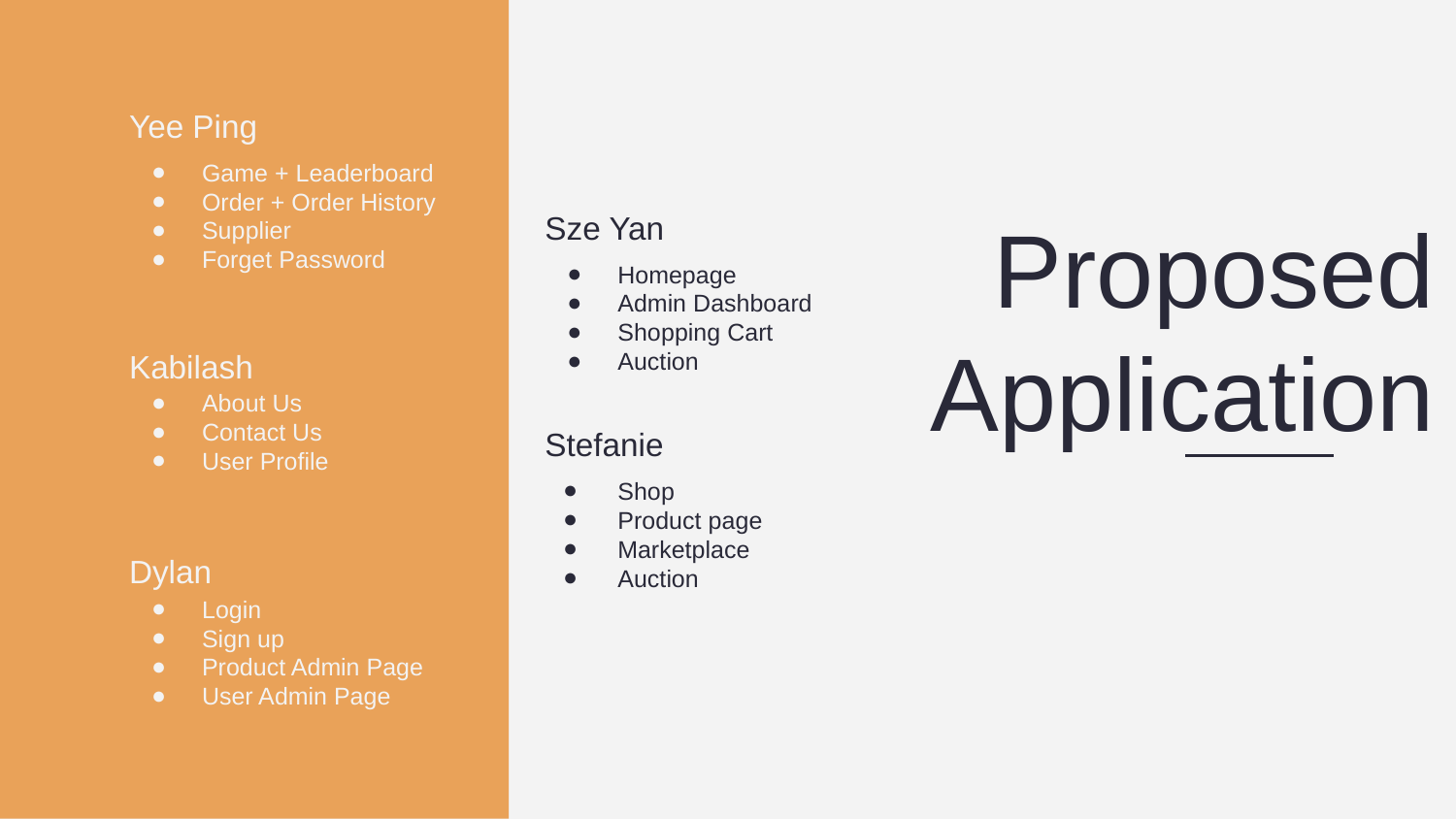

Yee Ping
Game + Leaderboard
Order + Order History
Supplier
Forget Password
Sze Yan
Homepage
Admin Dashboard
Shopping Cart
Auction
# Proposed Application
Kabilash
About Us
Contact Us
User Profile
Stefanie
Shop
Product page
Marketplace
Auction
Dylan
Login
Sign up
Product Admin Page
User Admin Page